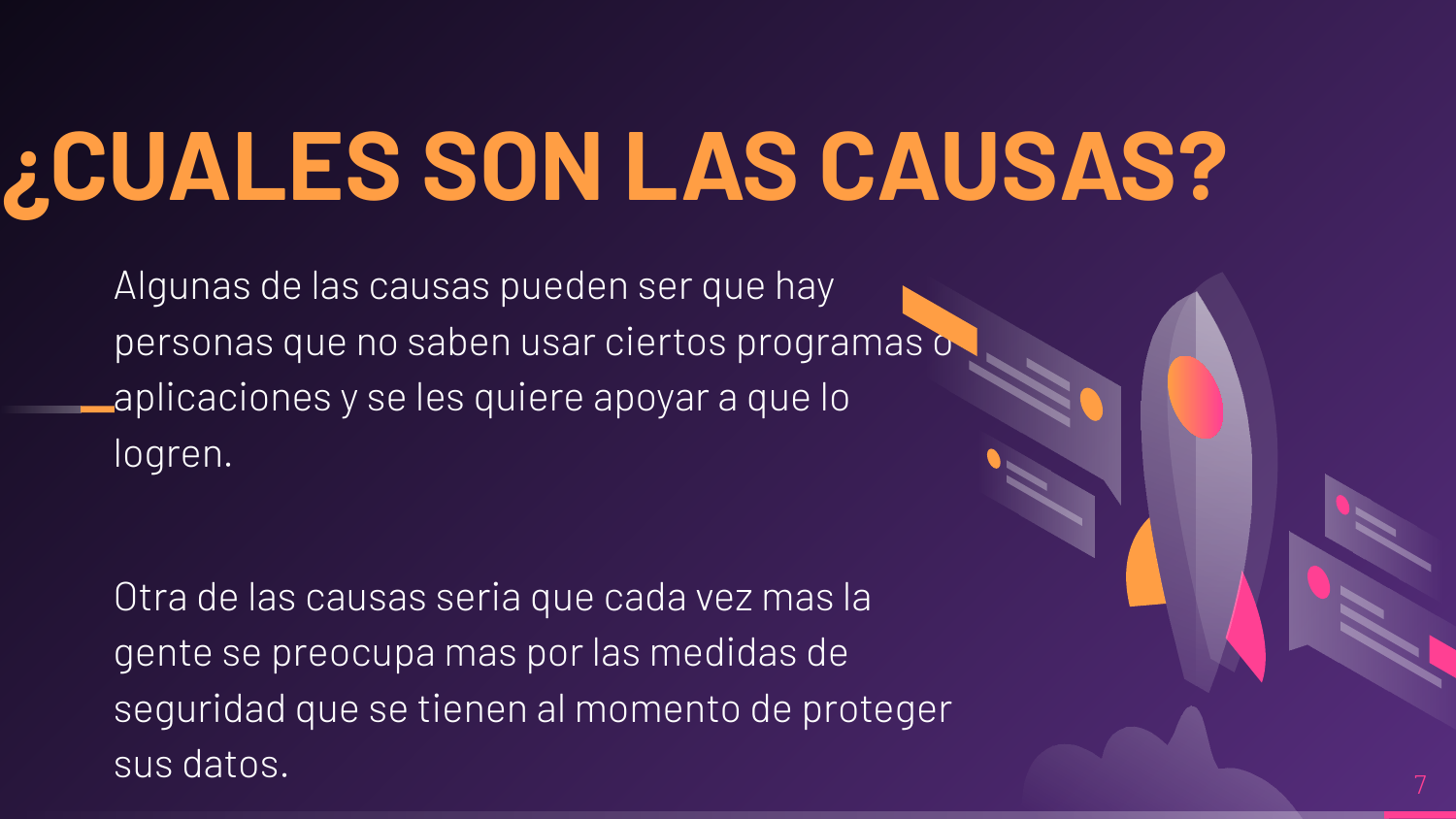

¿CUALES SON LAS CAUSAS?

Algunas de las causas pueden ser que hay personas que no saben usar ciertos programas o aplicaciones y se les quiere apoyar a que lo logren.

Otra de las causas seria que cada vez mas la gente se preocupa mas por las medidas de seguridad que se tienen al momento de proteger sus datos.
7